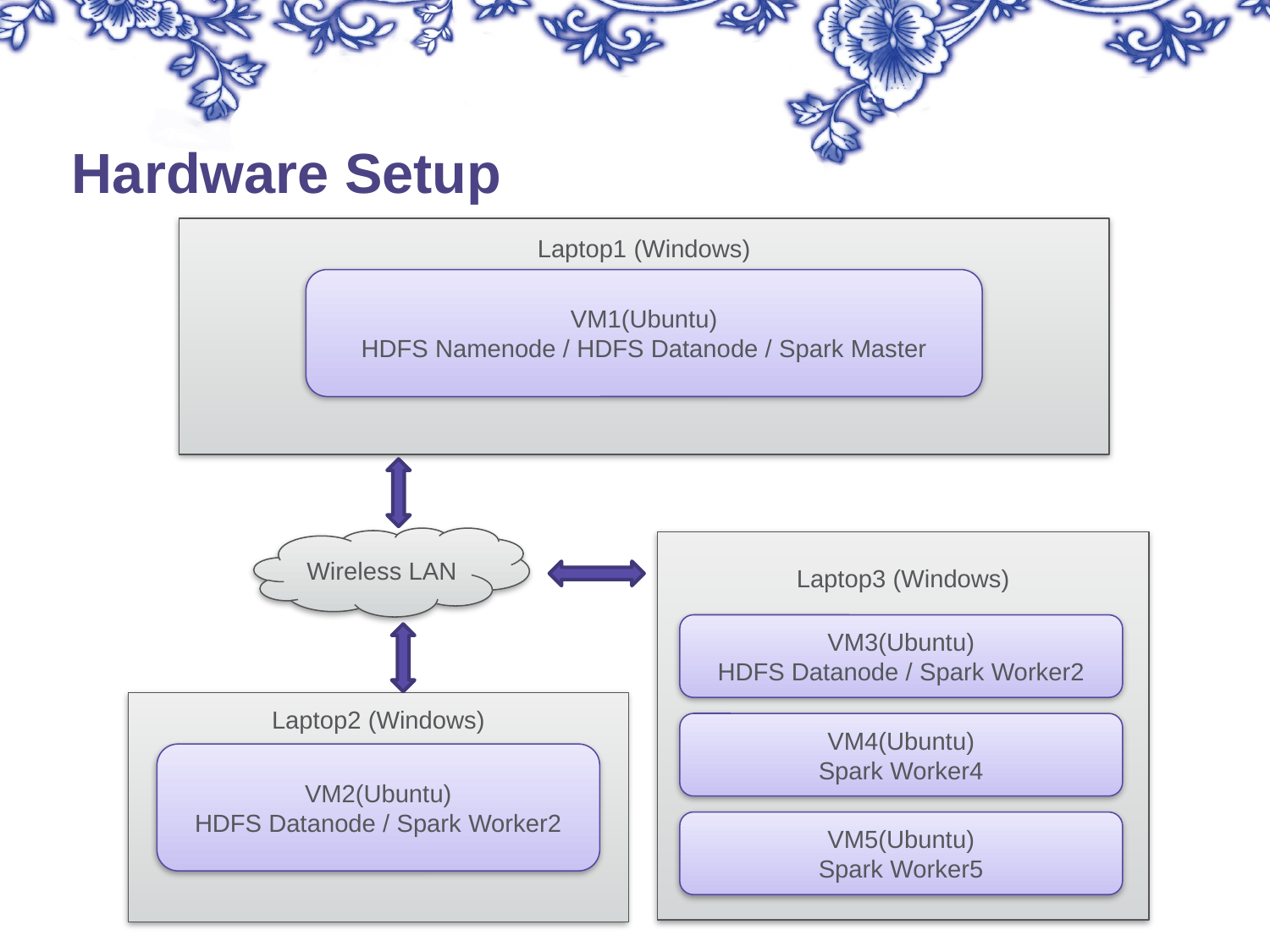

# Hardware Setup
Laptop1 (Windows)

VM1(Ubuntu)
HDFS Namenode / HDFS Datanode / Spark Master

Wireless LAN
Laptop3 (Windows)

VM3(Ubuntu)
HDFS Datanode / Spark Worker2

Laptop2 (Windows)

VM4(Ubuntu)
Spark Worker4
VM2(Ubuntu)
HDFS Datanode / Spark Worker2
VM5(Ubuntu)
Spark Worker5